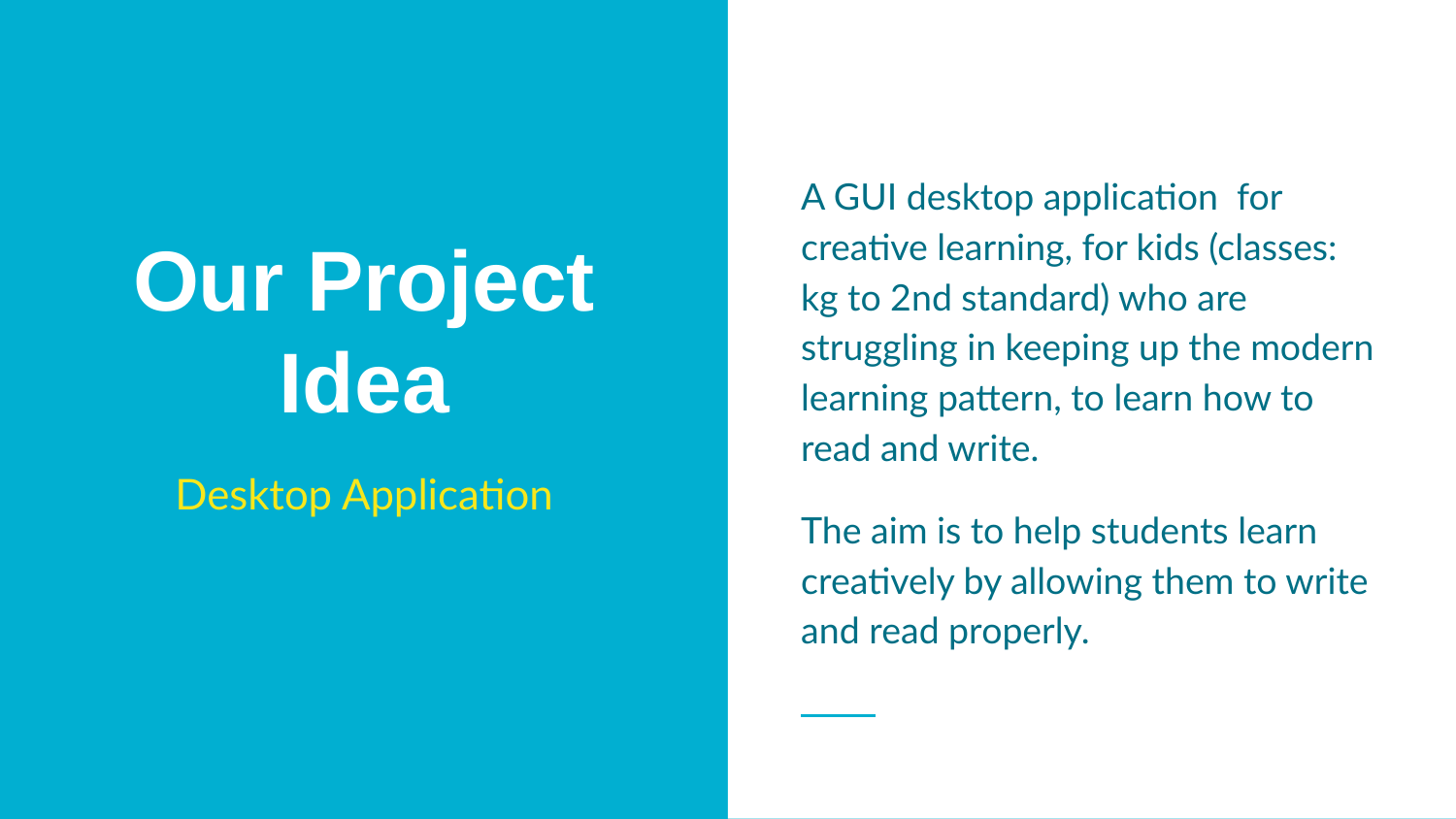

A GUI desktop application  for creative learning, for kids (classes: kg to 2nd standard) who are struggling in keeping up the modern learning pattern, to learn how to read and write.
The aim is to help students learn creatively by allowing them to write and read properly.
# Our Project Idea
Desktop Application